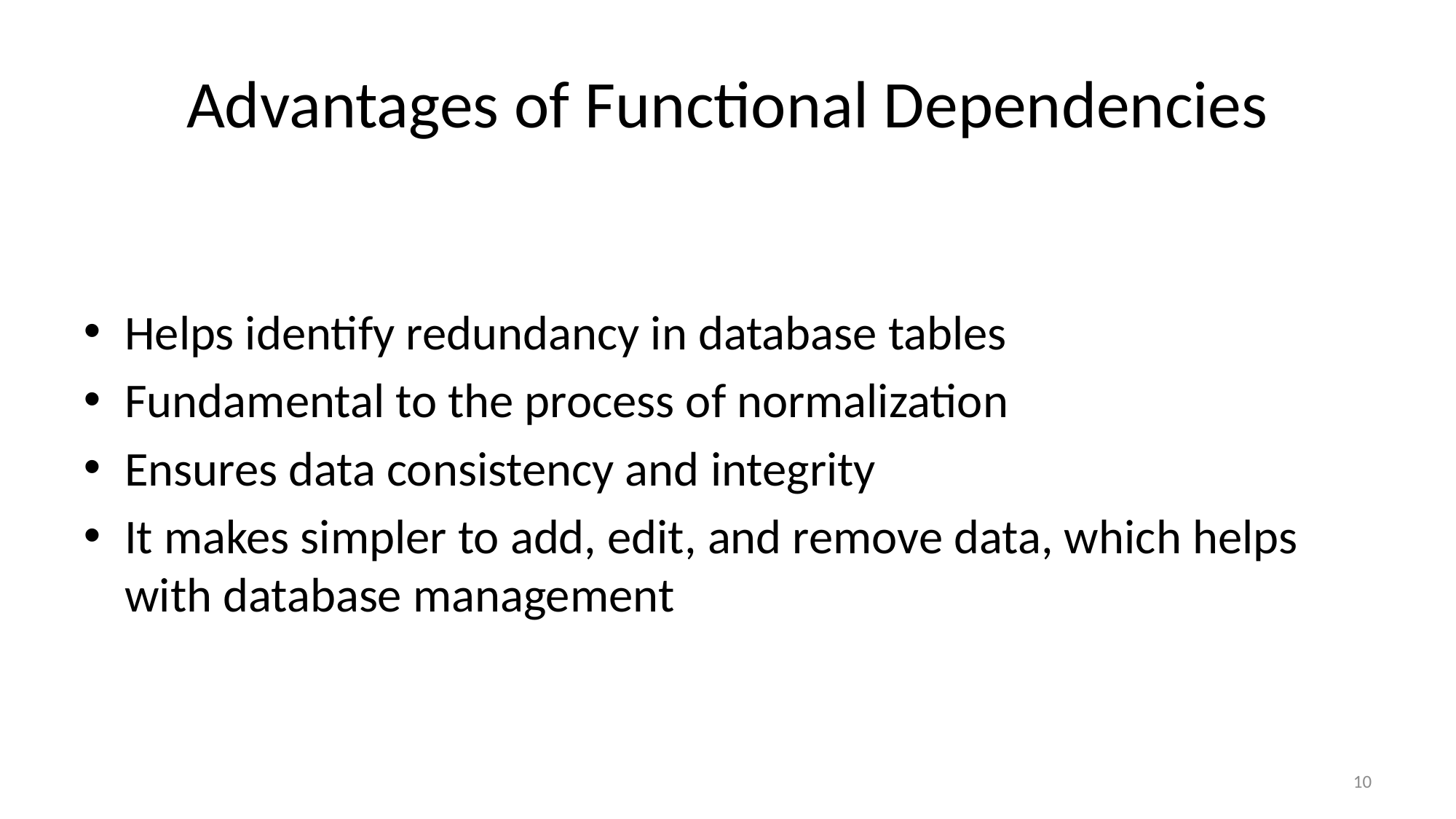

# Advantages of Functional Dependencies
Helps identify redundancy in database tables
Fundamental to the process of normalization
Ensures data consistency and integrity
It makes simpler to add, edit, and remove data, which helps with database management
10